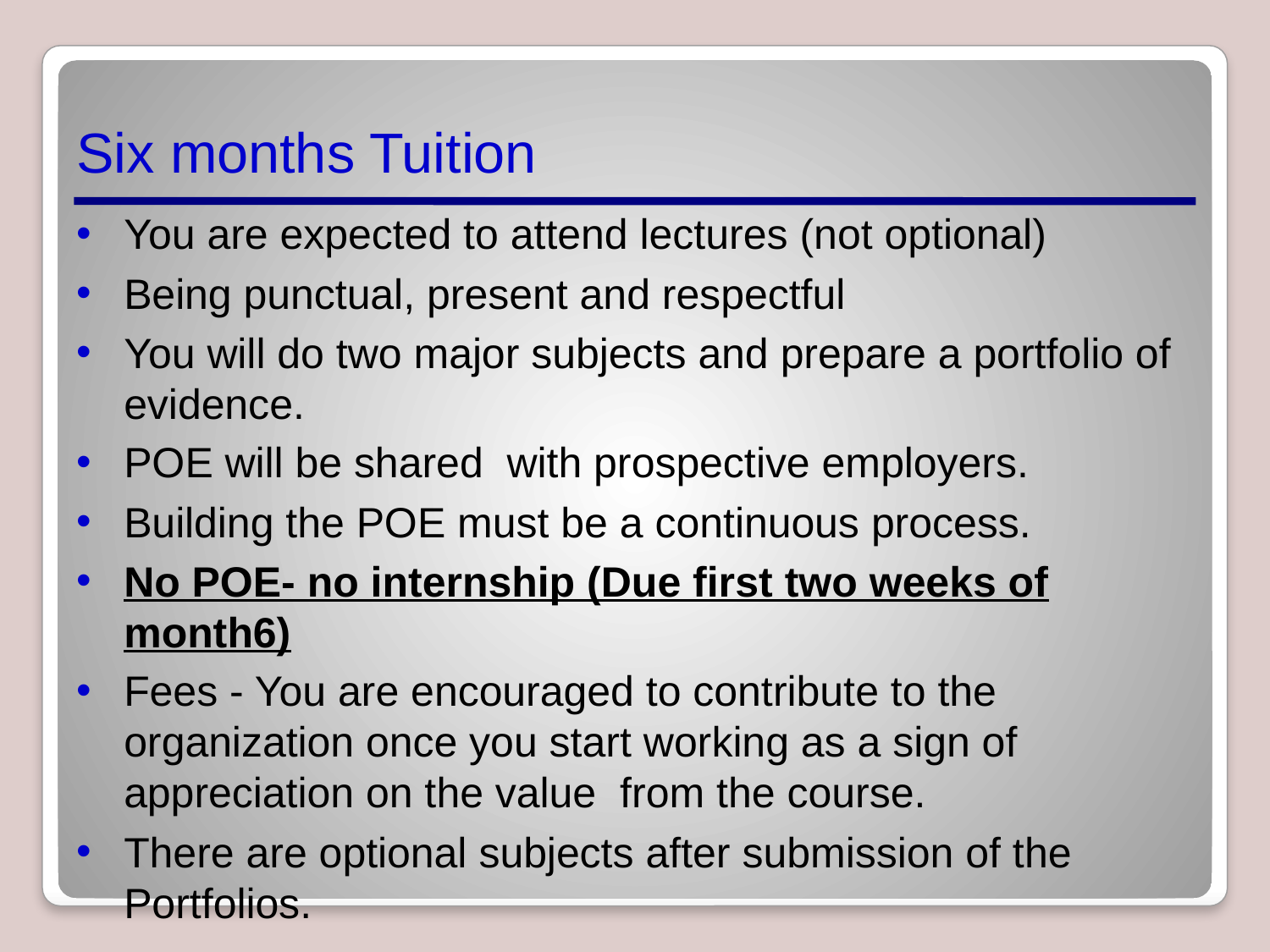

# Six months Tuition
You are expected to attend lectures (not optional)
Being punctual, present and respectful
You will do two major subjects and prepare a portfolio of evidence.
POE will be shared  with prospective employers.
Building the POE must be a continuous process.
No POE- no internship (Due first two weeks of month6)
Fees - You are encouraged to contribute to the organization once you start working as a sign of appreciation on the value  from the course.
There are optional subjects after submission of the Portfolios.